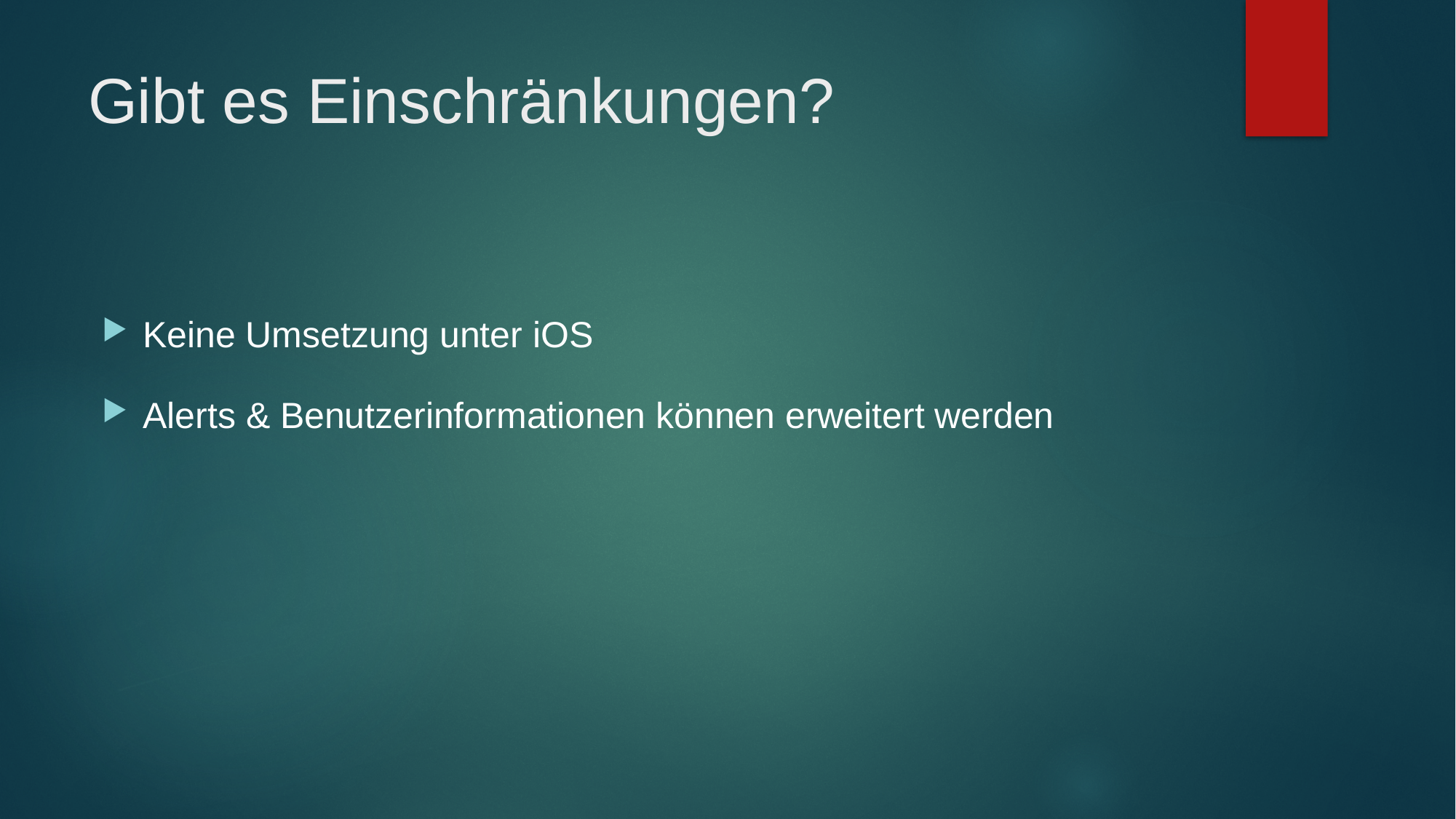

# Gibt es Einschränkungen?
Keine Umsetzung unter iOS
Alerts & Benutzerinformationen können erweitert werden